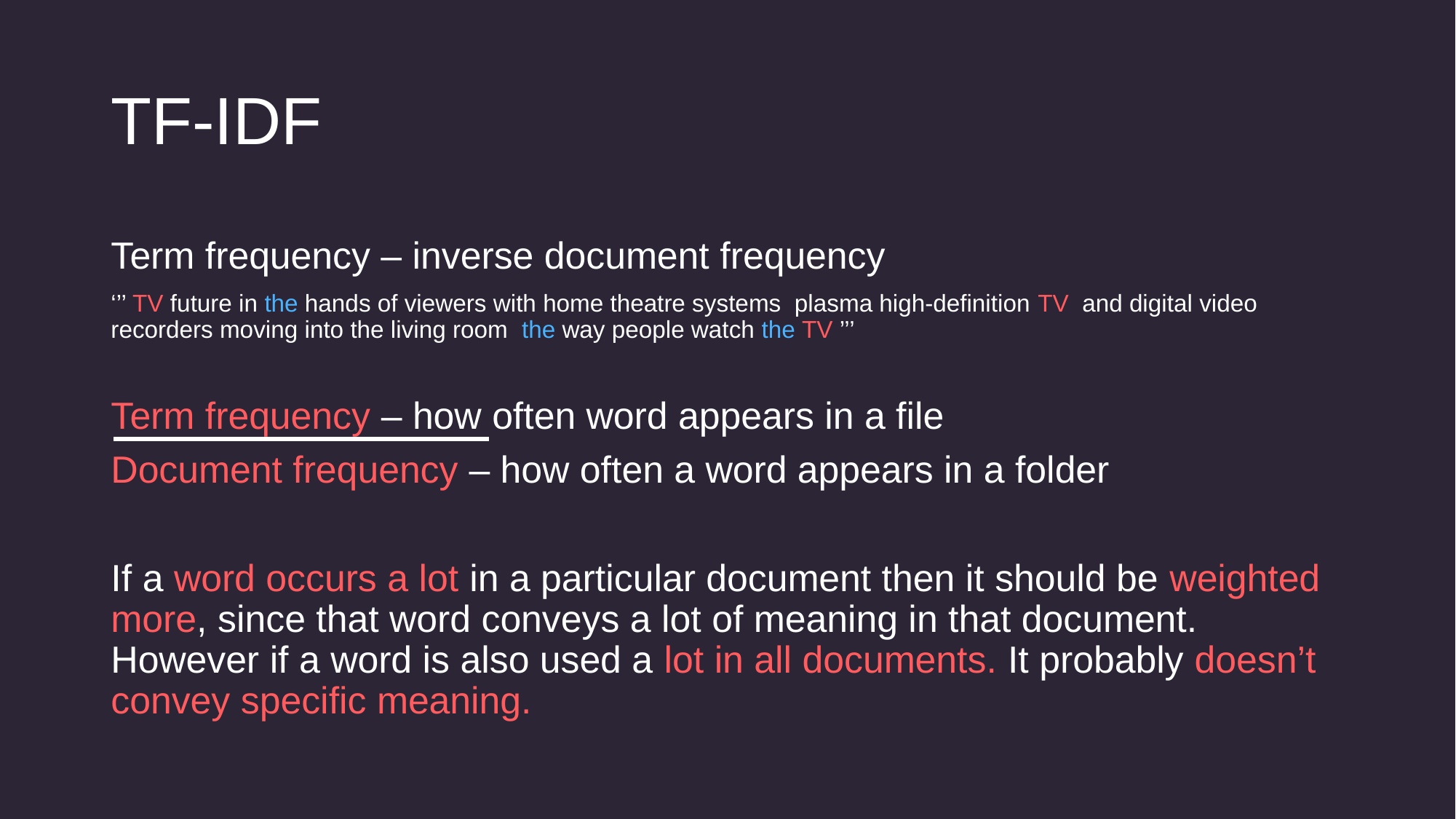

# TF-IDF
Term frequency – inverse document frequency
‘’’ TV future in the hands of viewers with home theatre systems  plasma high-definition TV  and digital video recorders moving into the living room  the way people watch the TV ’’’

Term frequency – how often word appears in a file
Document frequency – how often a word appears in a folder

If a word occurs a lot in a particular document then it should be weighted more, since that word conveys a lot of meaning in that document. However if a word is also used a lot in all documents. It probably doesn’t convey specific meaning.